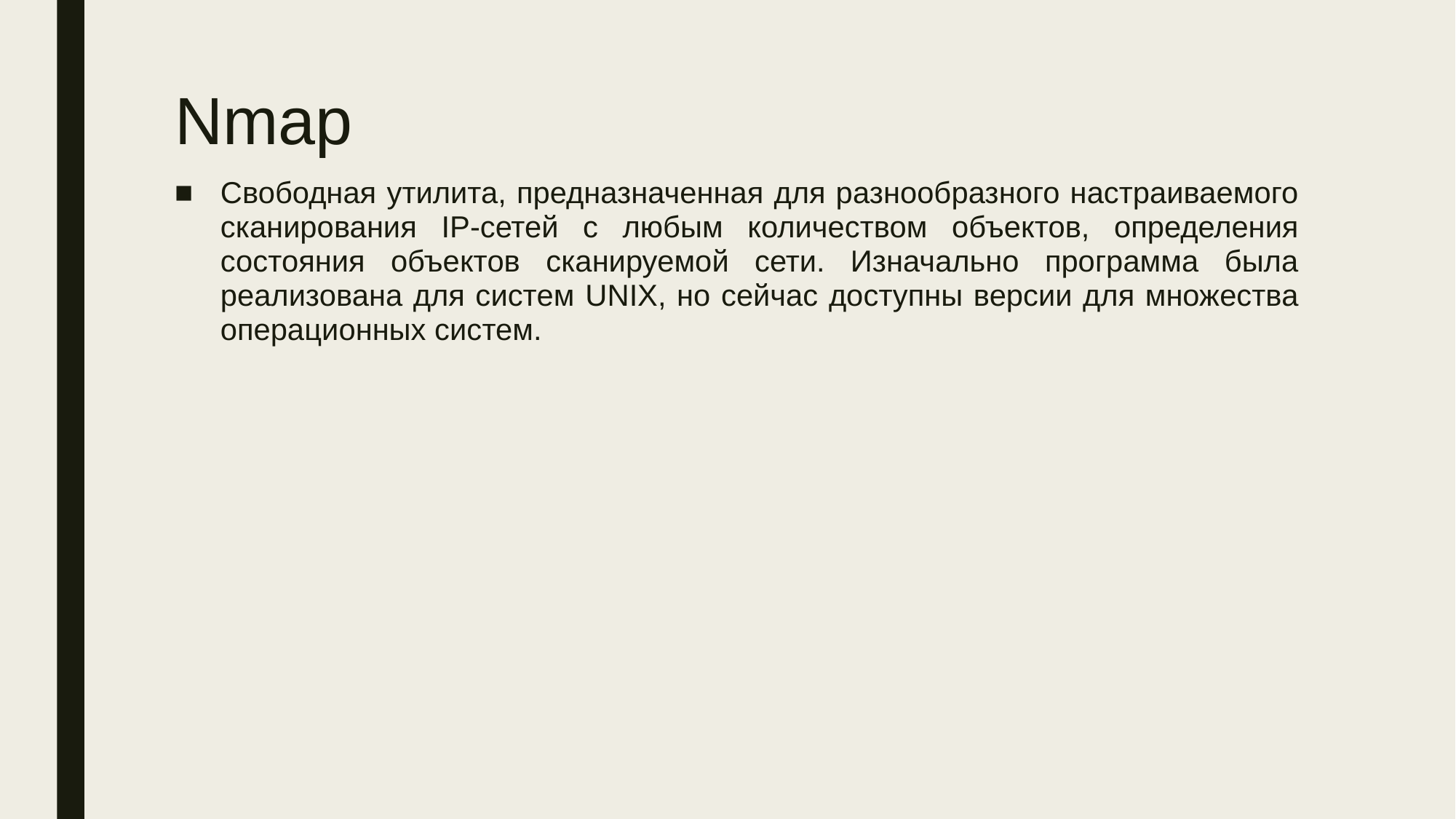

# Nmap
Свободная утилита, предназначенная для разнообразного настраиваемого сканирования IP-сетей с любым количеством объектов, определения состояния объектов сканируемой сети. Изначально программа была реализована для систем UNIX, но сейчас доступны версии для множества операционных систем.